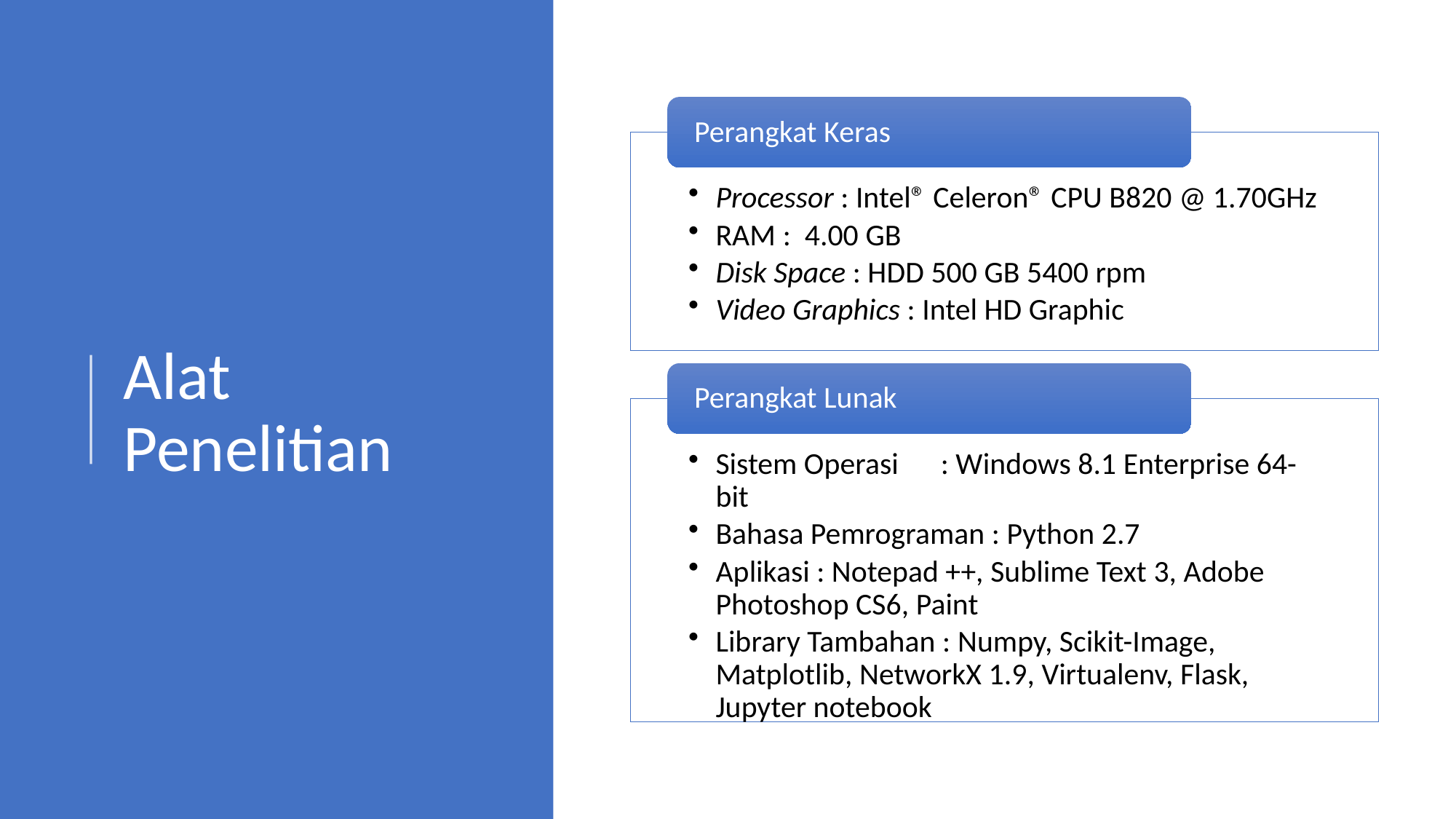

Processor : Intel® Celeron® CPU B820 @ 1.70GHz
RAM :  4.00 GB
Disk Space : HDD 500 GB 5400 rpm
Video Graphics : Intel HD Graphic
Perangkat Keras
Sistem Operasi	 : Windows 8.1 Enterprise 64-bit
Bahasa Pemrograman : Python 2.7
Aplikasi : Notepad ++, Sublime Text 3, Adobe Photoshop CS6, Paint
Library Tambahan : Numpy, Scikit-Image, Matplotlib, NetworkX 1.9, Virtualenv, Flask, Jupyter notebook
Perangkat Lunak
# Alat Penelitian